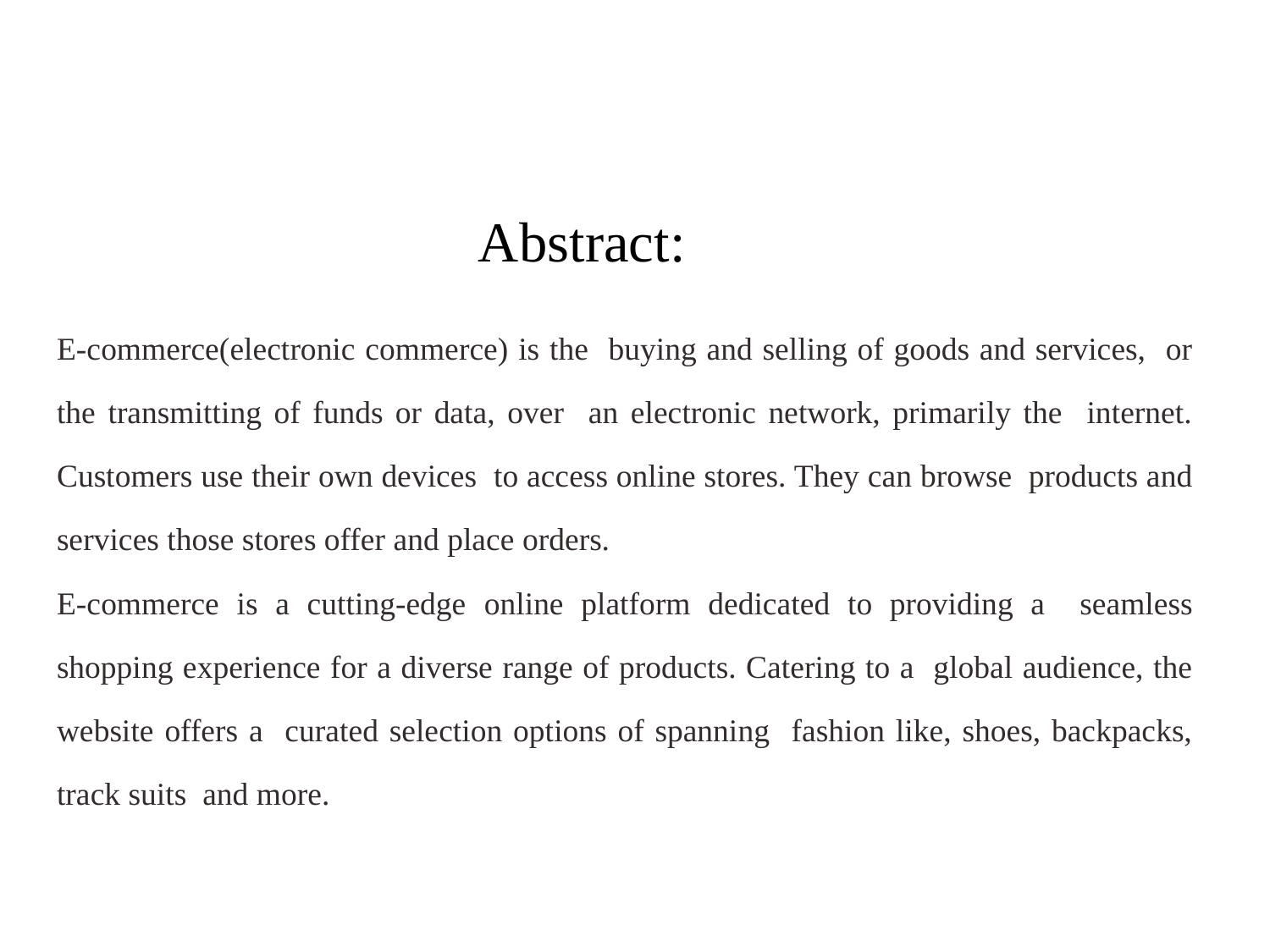

# Abstract:
E-commerce(electronic commerce) is the  buying and selling of goods and services,  or the transmitting of funds or data, over  an electronic network, primarily the  internet. Customers use their own devices  to access online stores. They can browse  products and services those stores offer and place orders.
E-commerce is a cutting-edge online platform dedicated to providing a  seamless shopping experience for a diverse range of products. Catering to a  global audience, the website offers a  curated selection options of spanning  fashion like, shoes, backpacks, track suits  and more.